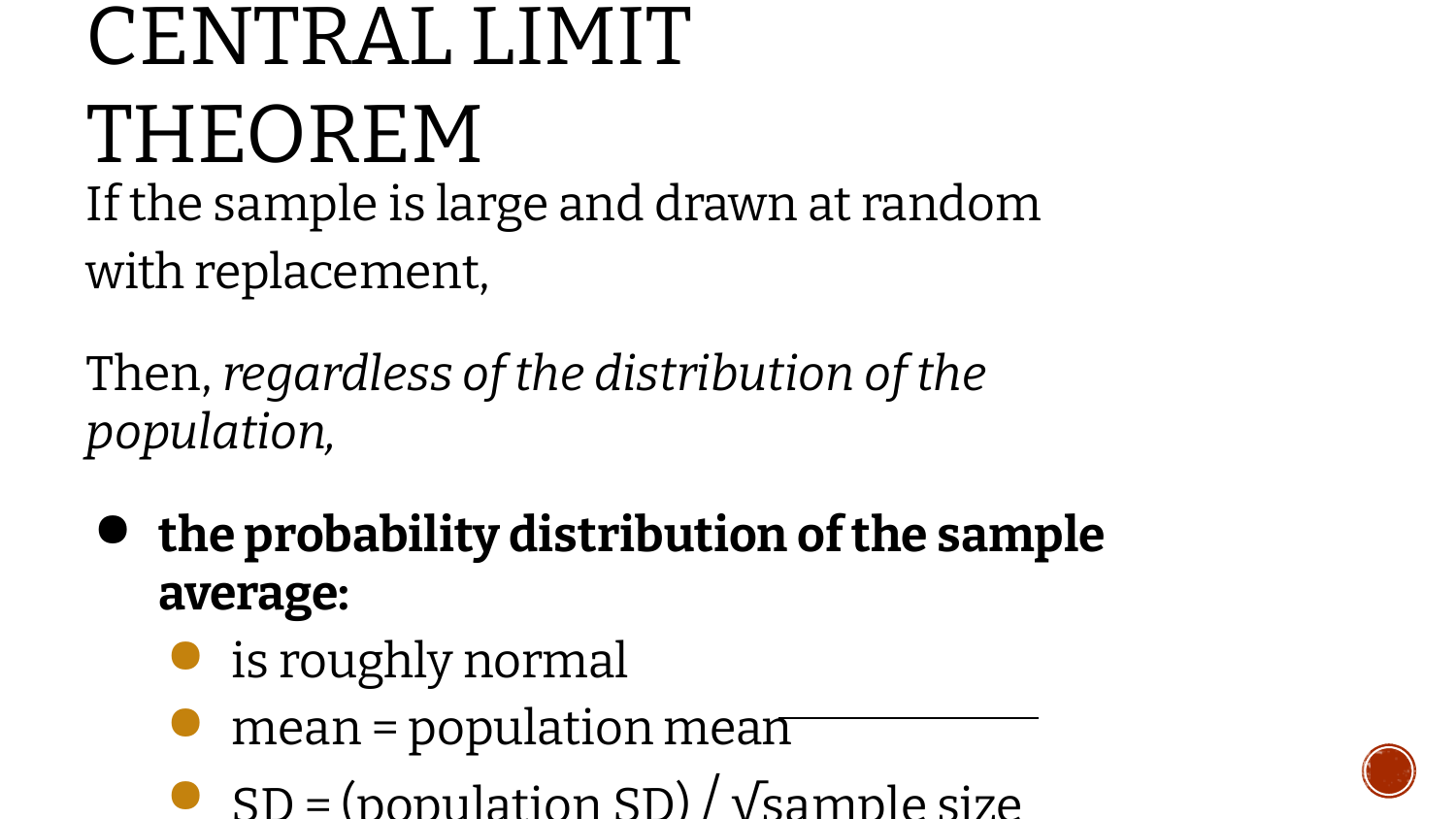

# Central Limit Theorem
If the sample is large and drawn at random with replacement,
Then, regardless of the distribution of the population,
the probability distribution of the sample average:
is roughly normal
mean = population mean
SD = (population SD) / √sample size